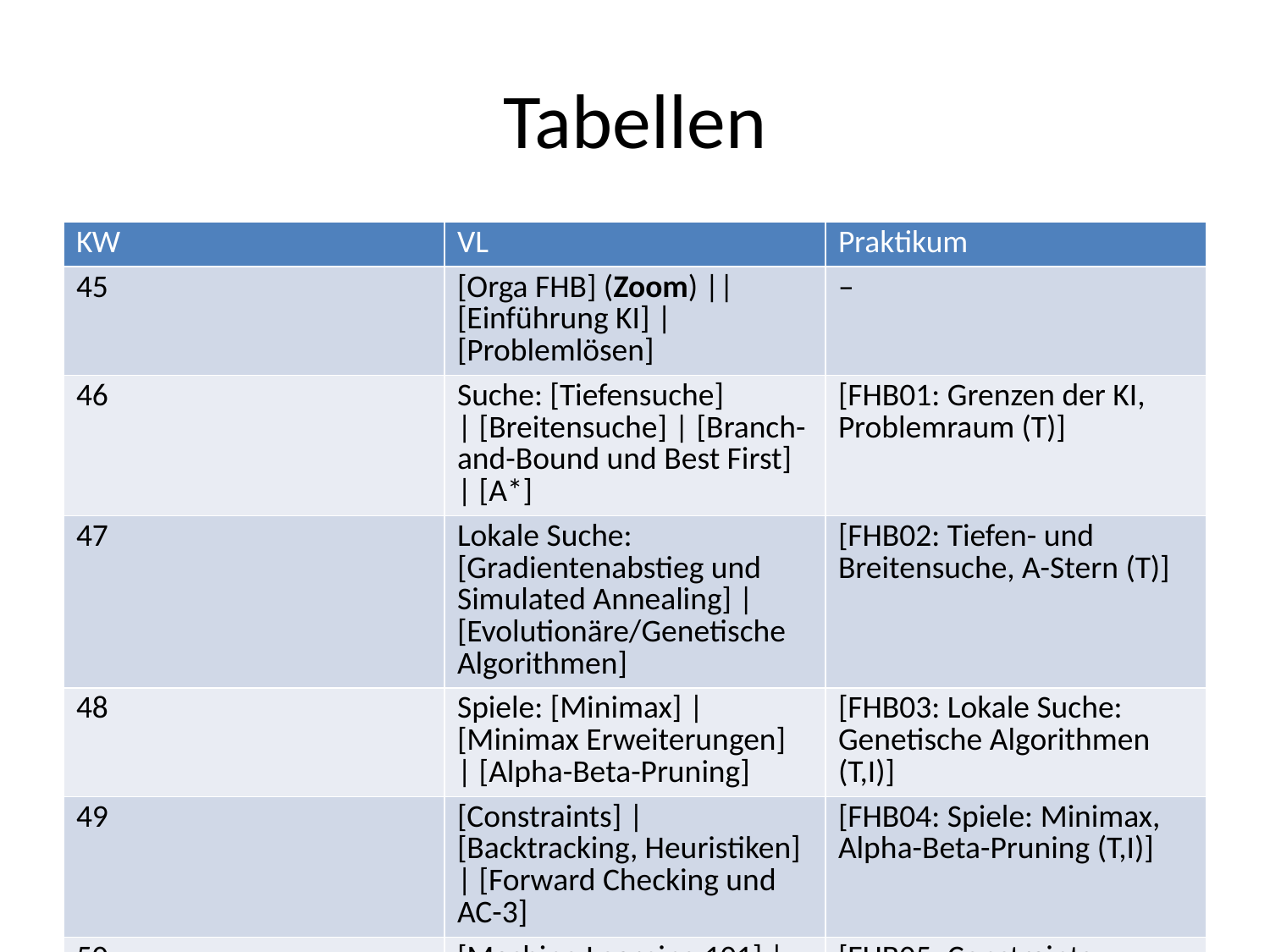

# Tabellen
| KW | VL | Praktikum |
| --- | --- | --- |
| 45 | [Orga FHB] (Zoom) || [Einführung KI] | [Problemlösen] | – |
| 46 | Suche: [Tiefensuche] | [Breitensuche] | [Branch-and-Bound und Best First] | [A\*] | [FHB01: Grenzen der KI, Problemraum (T)] |
| 47 | Lokale Suche: [Gradientenabstieg und Simulated Annealing] | [Evolutionäre/Genetische Algorithmen] | [FHB02: Tiefen- und Breitensuche, A-Stern (T)] |
| 48 | Spiele: [Minimax] | [Minimax Erweiterungen] | [Alpha-Beta-Pruning] | [FHB03: Lokale Suche: Genetische Algorithmen (T,I)] |
| 49 | [Constraints] | [Backtracking, Heuristiken] | [Forward Checking und AC-3] | [FHB04: Spiele: Minimax, Alpha-Beta-Pruning (T,I)] |
| 50 | [Machine Learning 101] | Entscheidungsbäume: [CAL2, Pruning] | [CAL3] | [Entropie] | [ID3 und C4.5] | [FHB05: Constraints (AIMA), AC-3-Handsimulation (T,I)] |
| 51 | [Wahrscheinlichkeitstheorie 101] | Textklassifikation mit [Naive Bayes] | [FHB06: Entscheidungsbäume (T)] |
| 52 | – | – |
| 53 | – | – |
| 01 | [ML Einführung, Vektorisierung, Perzeptron Lernalgorithmus] | – |
| 02 | [Lineare Regression, Fehlerfunktion, Mean Square Error (MSE), Gradientenabstieg] | [TDU01: Perzeptron] |
| 03 | [Logistische Regression, Overfitting, Generalisierung, Regularisierung, Train-Dev-Test Sets] | [TDU02: Lineare Regression] |
| 04 | [Nichtlineare Modelle] | [Overfitting und Regularisierung] | [Multi-Layer Perceptron (MLP)] | [Backpropagation] | [Backpropagation (Nachtrag)] || [Rückblick] | Umfrage | [Klausurvorbereitung] (Zoom) | [TDU03: Logistische Regression und MLP] |